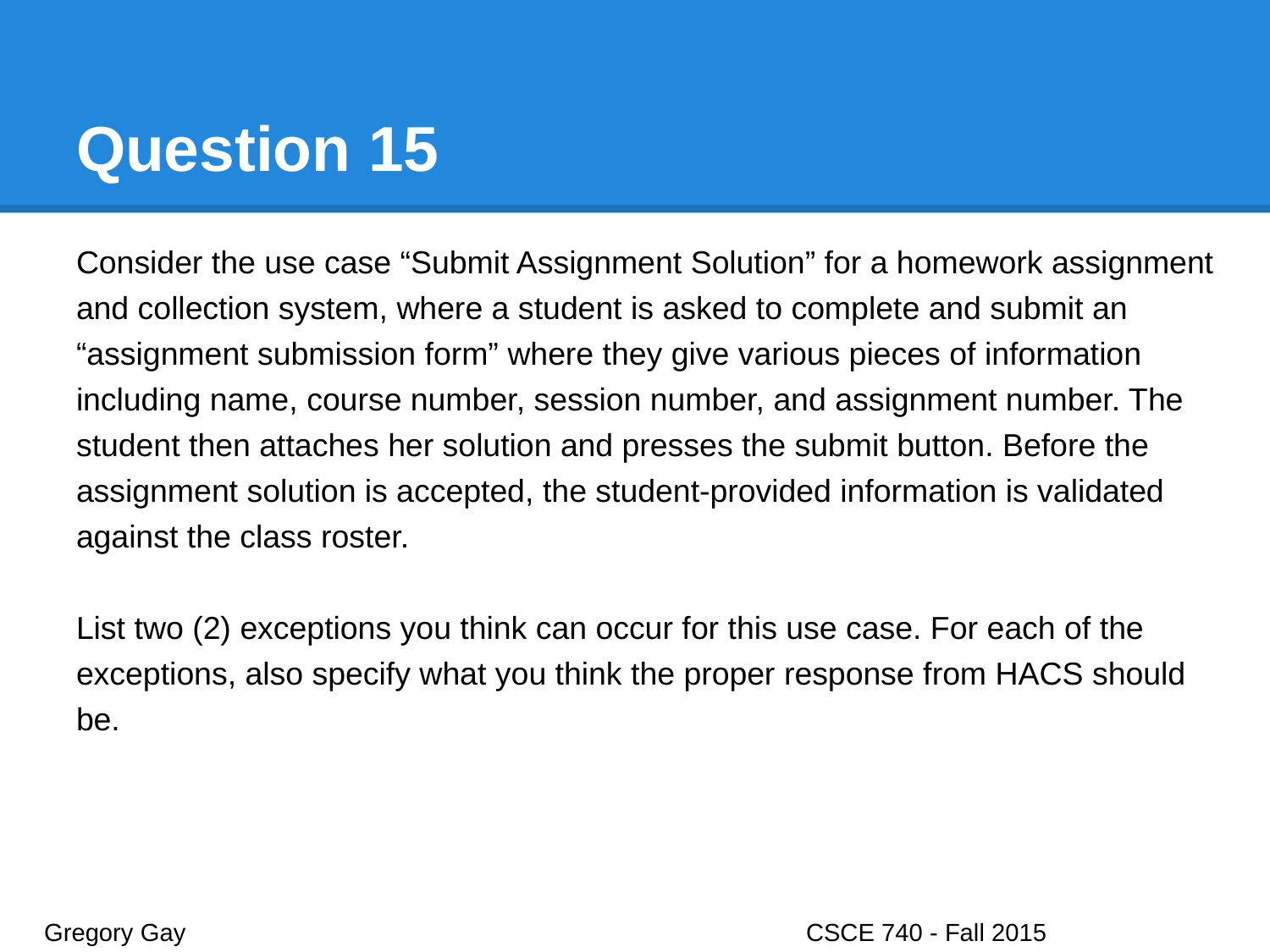

# Question 15
Consider the use case “Submit Assignment Solution” for a homework assignment and collection system, where a student is asked to complete and submit an “assignment submission form” where they give various pieces of information including name, course number, session number, and assignment number. The student then attaches her solution and presses the submit button. Before the assignment solution is accepted, the student-provided information is validated against the class roster.

List two (2) exceptions you think can occur for this use case. For each of the exceptions, also specify what you think the proper response from HACS should be.

Gregory Gay					CSCE 740 - Fall 2015								34